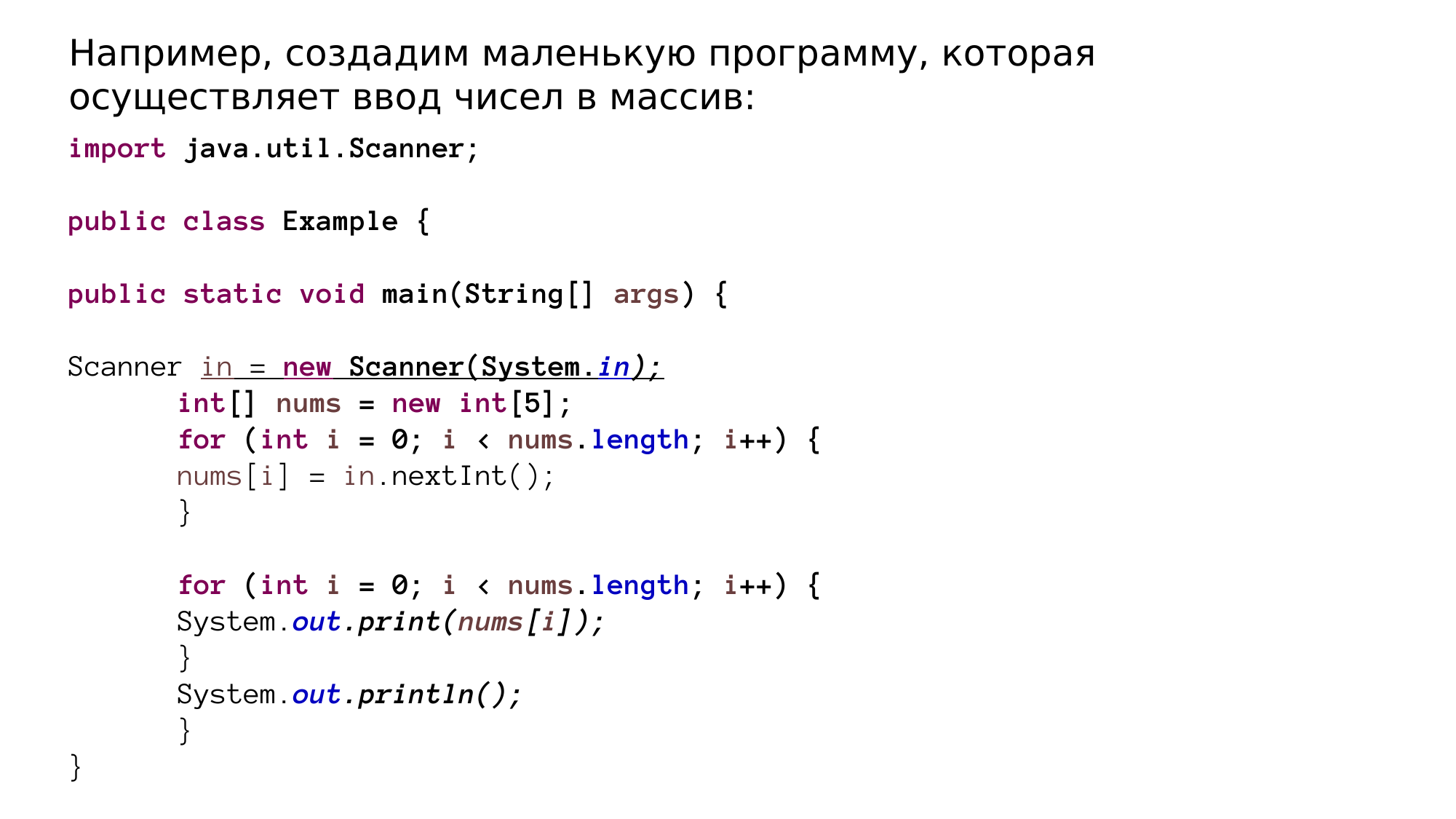

Например, создадим маленькую программу, которая осуществляет ввод чисел в массив:
import java.util.Scanner;

public class Example {

public static void main(String[] args) {

Scanner in = new Scanner(System.in);
	int[] nums = new int[5];
	for (int i = 0; i < nums.length; i++) {
	nums[i] = in.nextInt();
	}

	for (int i = 0; i < nums.length; i++) {
	System.out.print(nums[i]);
	}
	System.out.println();
	}
}